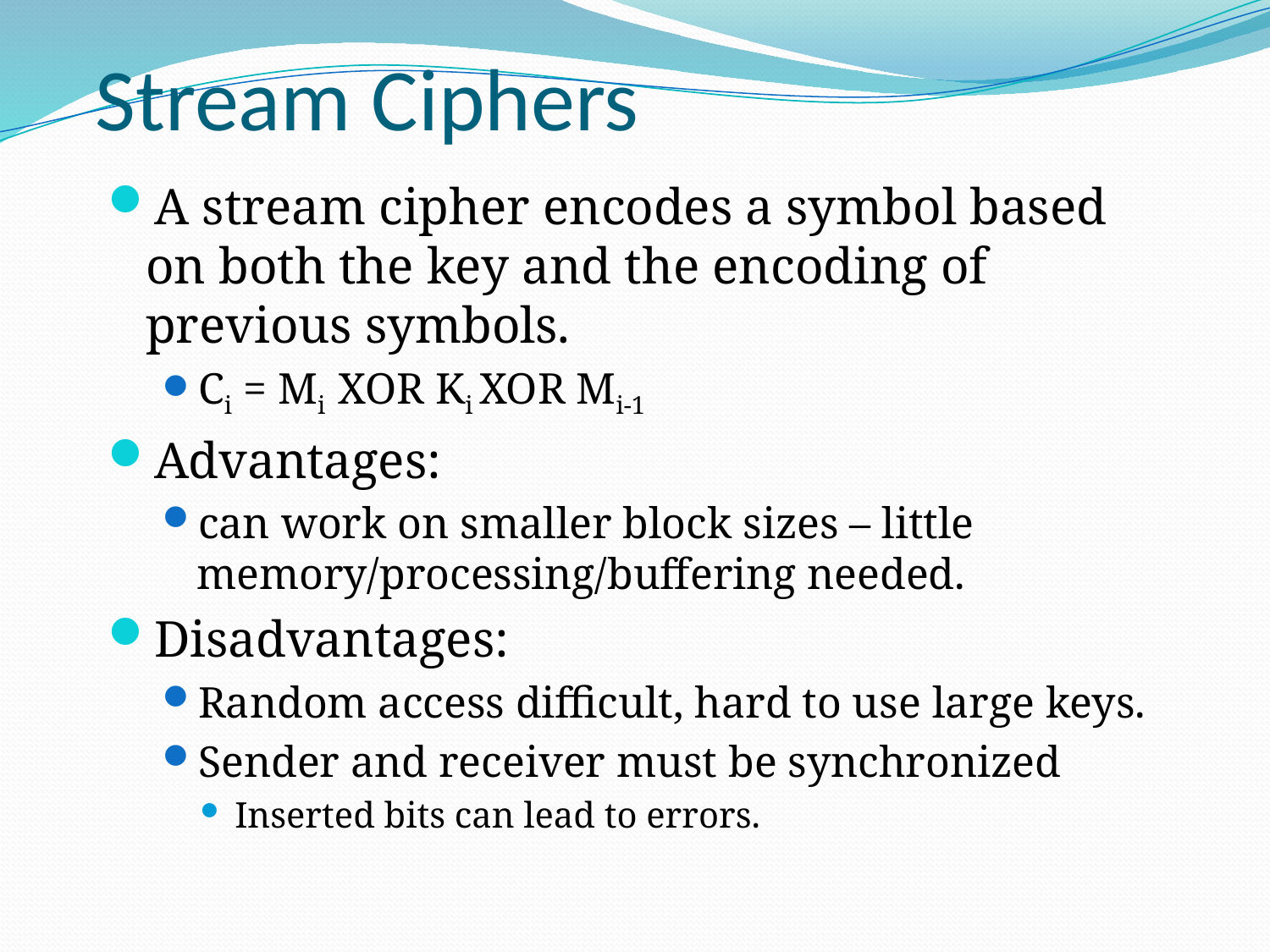

# Stream Ciphers
A stream cipher encodes a symbol based on both the key and the encoding of previous symbols.
Ci = Mi  XOR Ki XOR Mi-1
Advantages:
can work on smaller block sizes – little memory/processing/buffering needed.
Disadvantages:
Random access difficult, hard to use large keys.
Sender and receiver must be synchronized
Inserted bits can lead to errors.